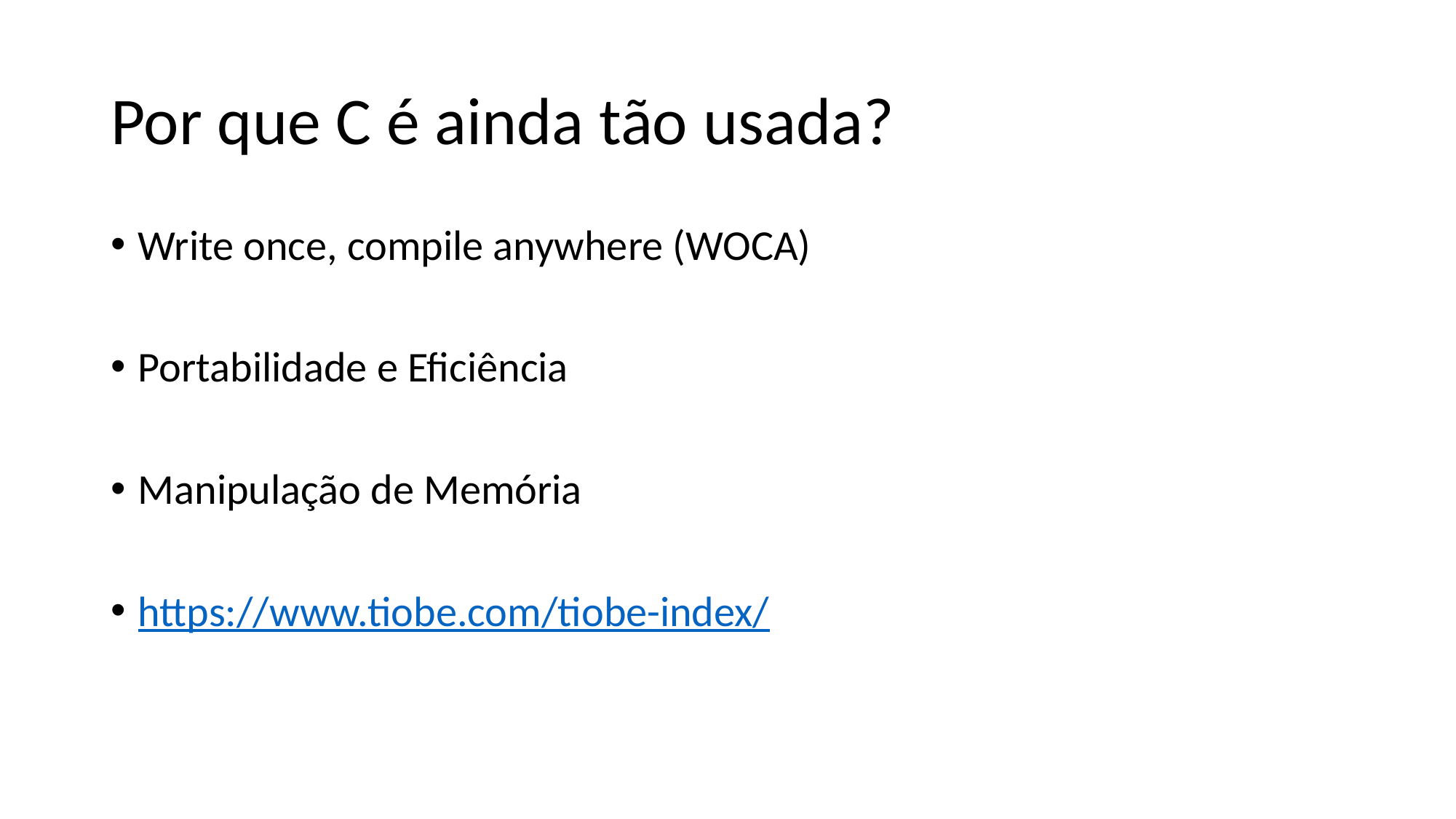

# Por que C é ainda tão usada?
Write once, compile anywhere (WOCA)

Portabilidade e Eficiência

Manipulação de Memória

https://www.tiobe.com/tiobe-index/